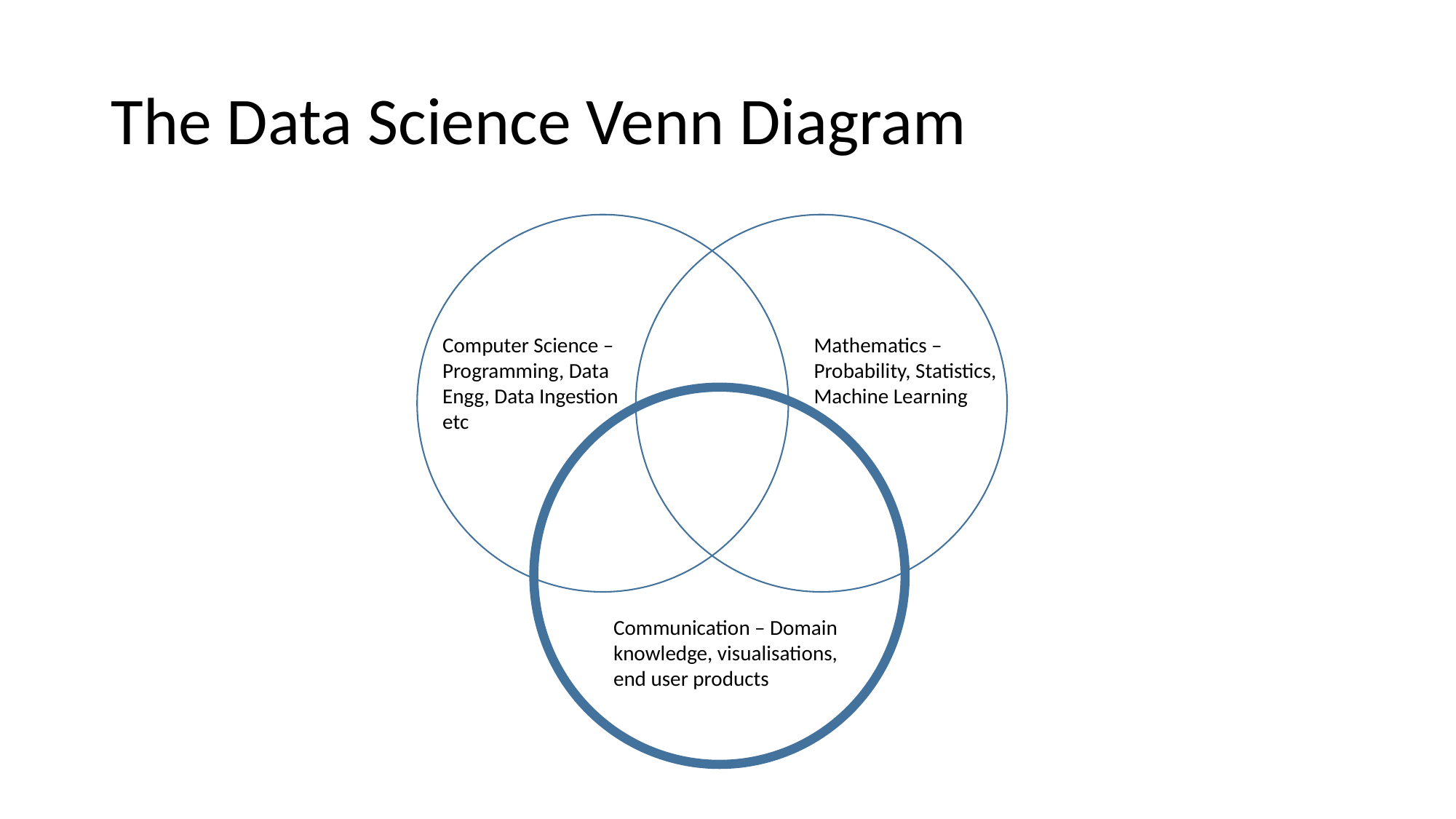

# The Data Science Venn Diagram

Computer Science – Programming, Data Engg, Data Ingestion etc
Mathematics – Probability, Statistics, Machine Learning

Communication – Domain knowledge, visualisations, end user products